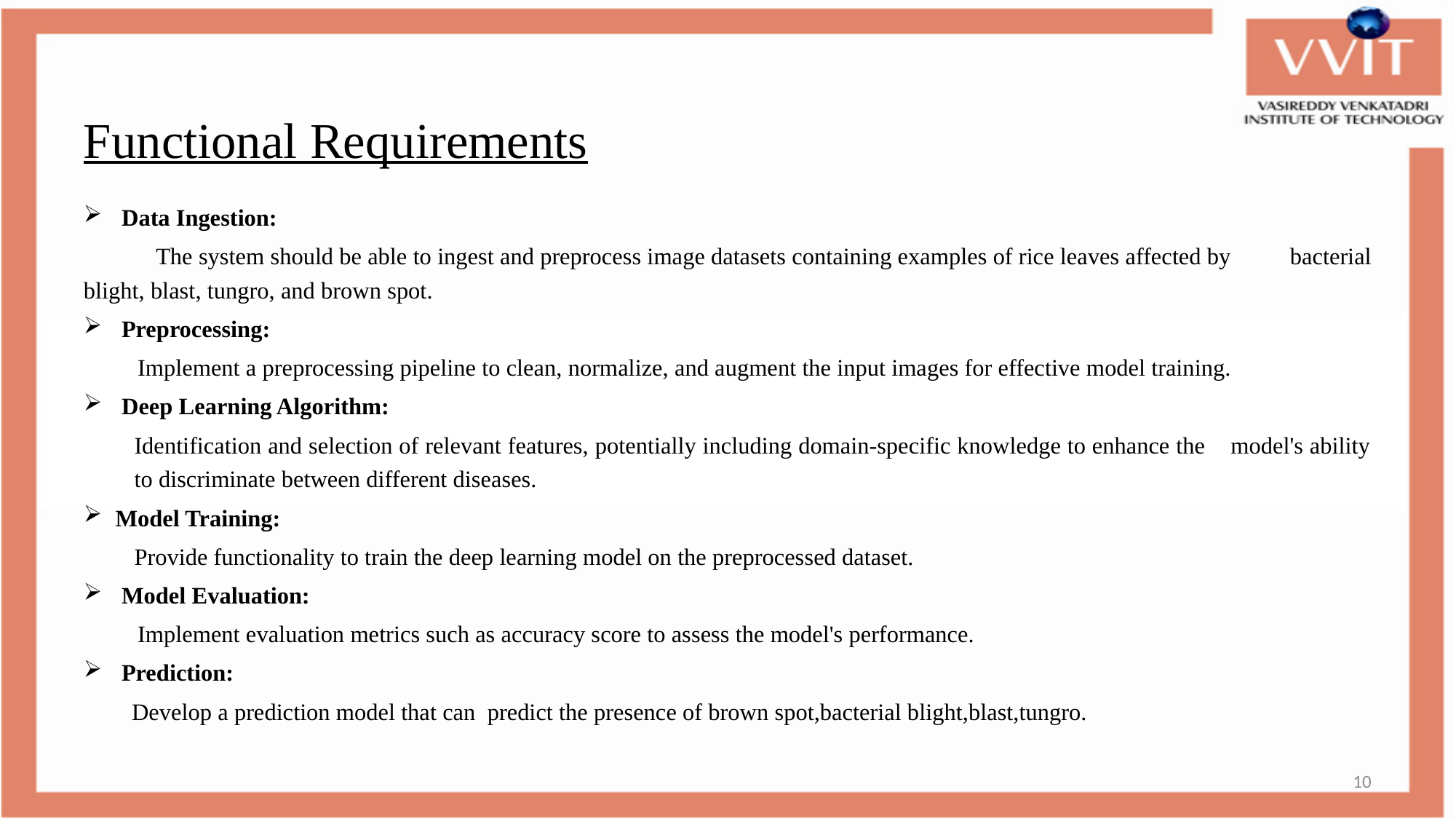

# Functional Requirements
Data Ingestion:
            The system should be able to ingest and preprocess image datasets containing examples of rice leaves affected by   	bacterial blight, blast, tungro, and brown spot.
Preprocessing:
         Implement a preprocessing pipeline to clean, normalize, and augment the input images for effective model training.
Deep Learning Algorithm:
Identification and selection of relevant features, potentially including domain-specific knowledge to enhance the    model's ability to discriminate between different diseases.
Model Training:
Provide functionality to train the deep learning model on the preprocessed dataset.
Model Evaluation:
         Implement evaluation metrics such as accuracy score to assess the model's performance.
Prediction:
        Develop a prediction model that can  predict the presence of brown spot,bacterial blight,blast,tungro.

10